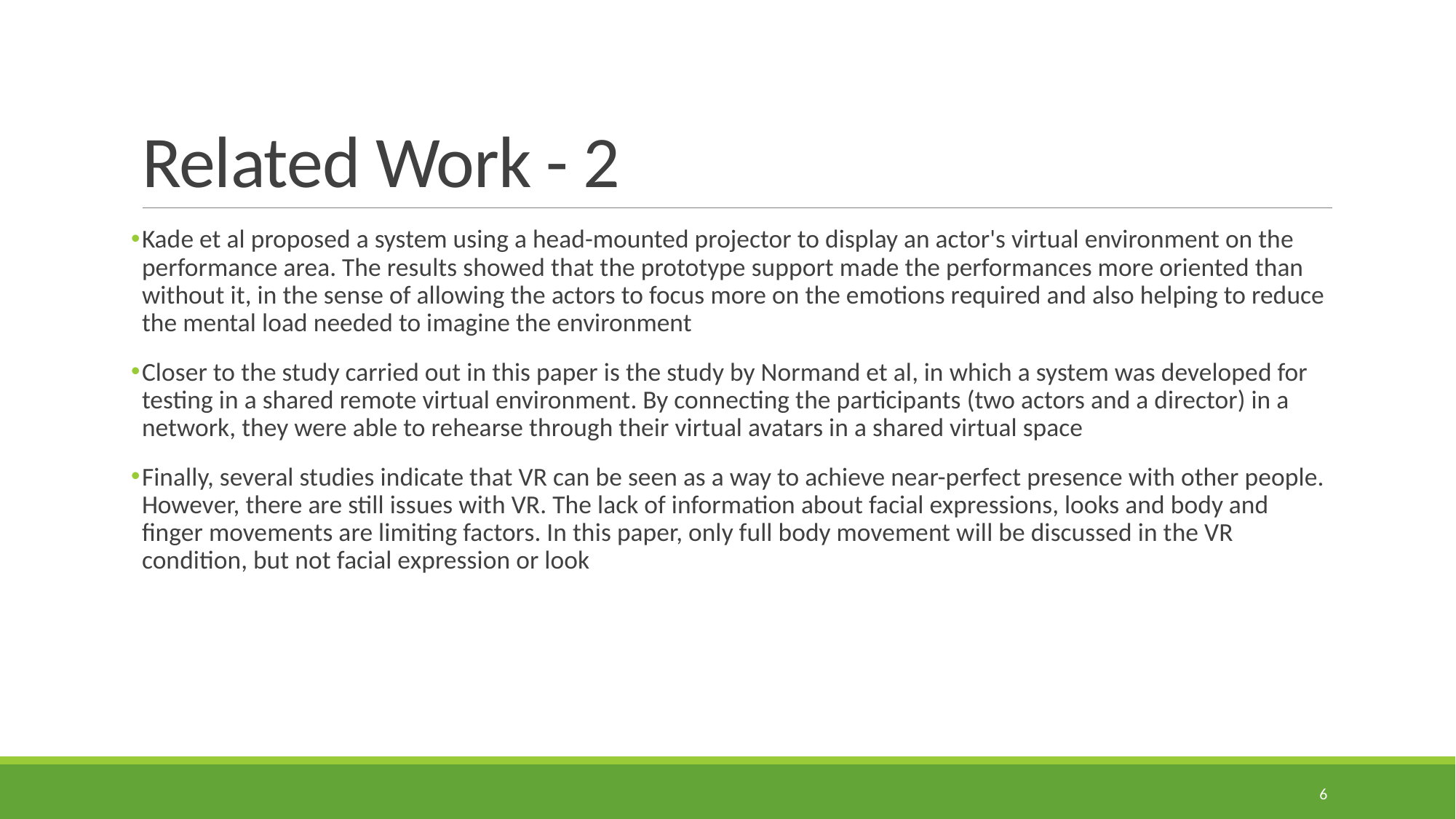

# Related Work - 2
Kade et al proposed a system using a head-mounted projector to display an actor's virtual environment on the performance area. The results showed that the prototype support made the performances more oriented than without it, in the sense of allowing the actors to focus more on the emotions required and also helping to reduce the mental load needed to imagine the environment
Closer to the study carried out in this paper is the study by Normand et al, in which a system was developed for testing in a shared remote virtual environment. By connecting the participants (two actors and a director) in a network, they were able to rehearse through their virtual avatars in a shared virtual space
Finally, several studies indicate that VR can be seen as a way to achieve near-perfect presence with other people. However, there are still issues with VR. The lack of information about facial expressions, looks and body and finger movements are limiting factors. In this paper, only full body movement will be discussed in the VR condition, but not facial expression or look
6